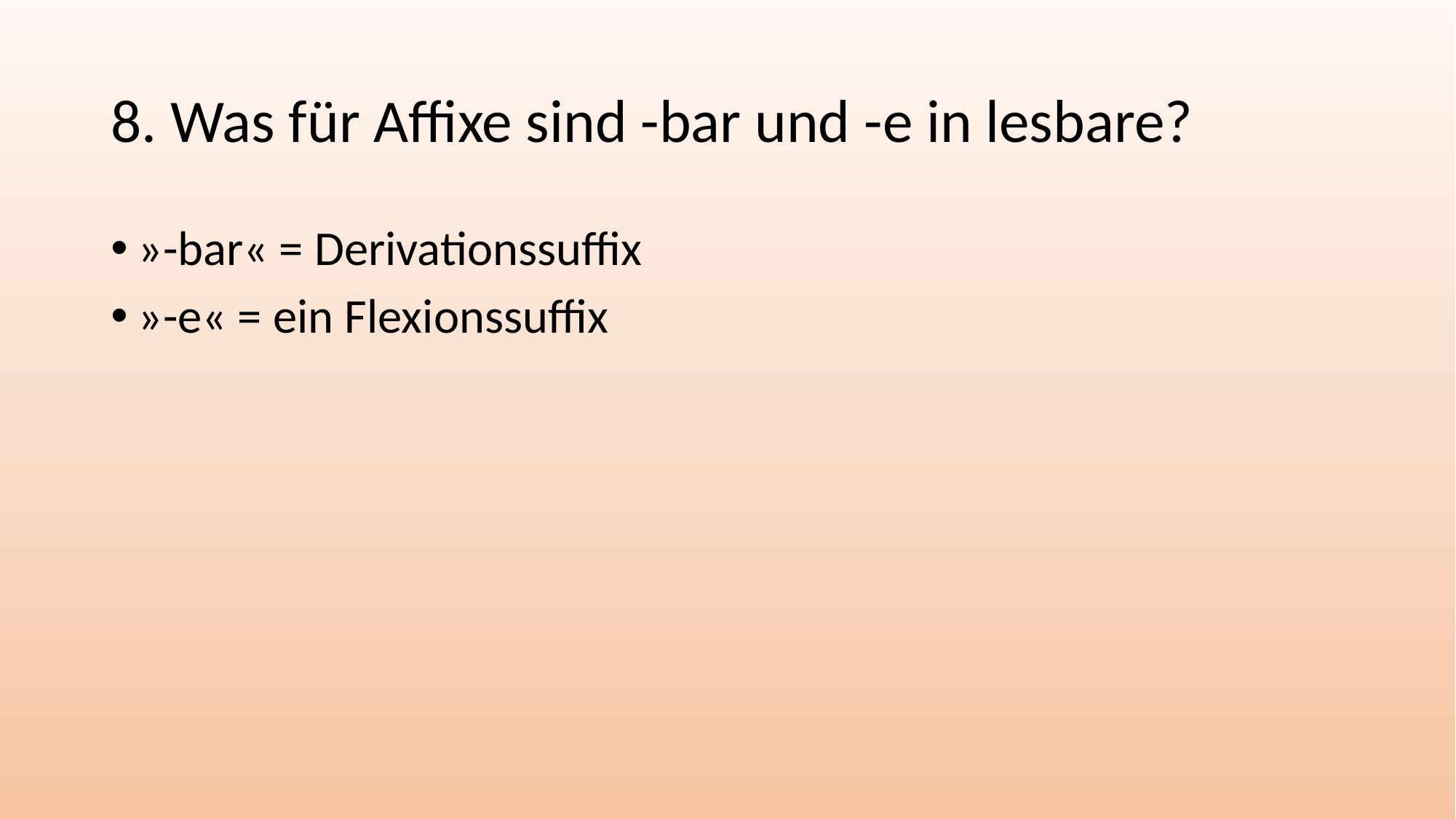

# 8. Was für Affixe sind -bar und -e in lesbare?
»-bar« = Derivationssuffix
»-e« = ein Flexionssuffix